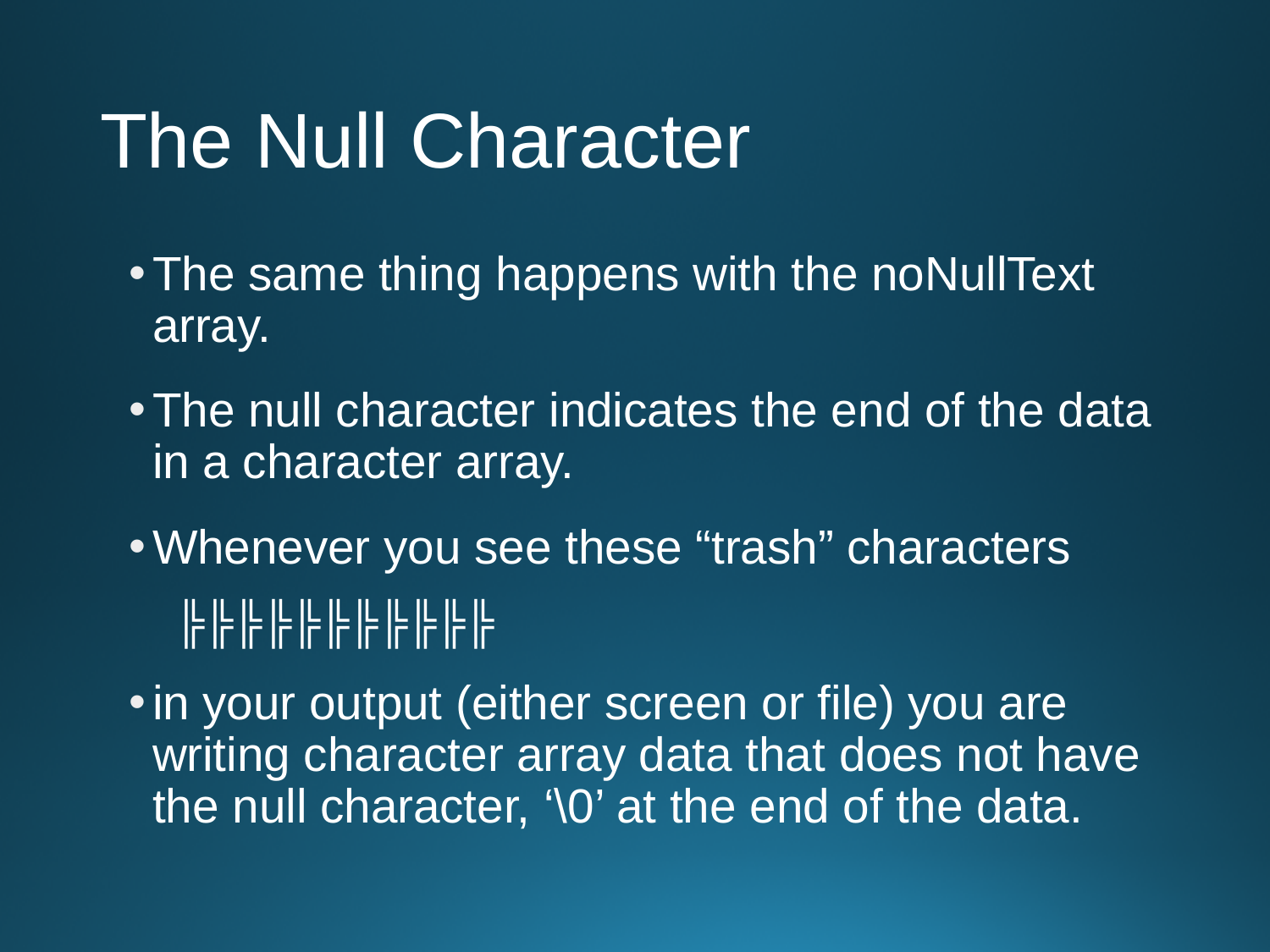

# The Null Character
The same thing happens with the noNullText array.
The null character indicates the end of the data in a character array.
Whenever you see these “trash” characters
				╠╠╠╠╠╠╠╠╠╠╠
in your output (either screen or file) you are writing character array data that does not have the null character, ‘\0’ at the end of the data.